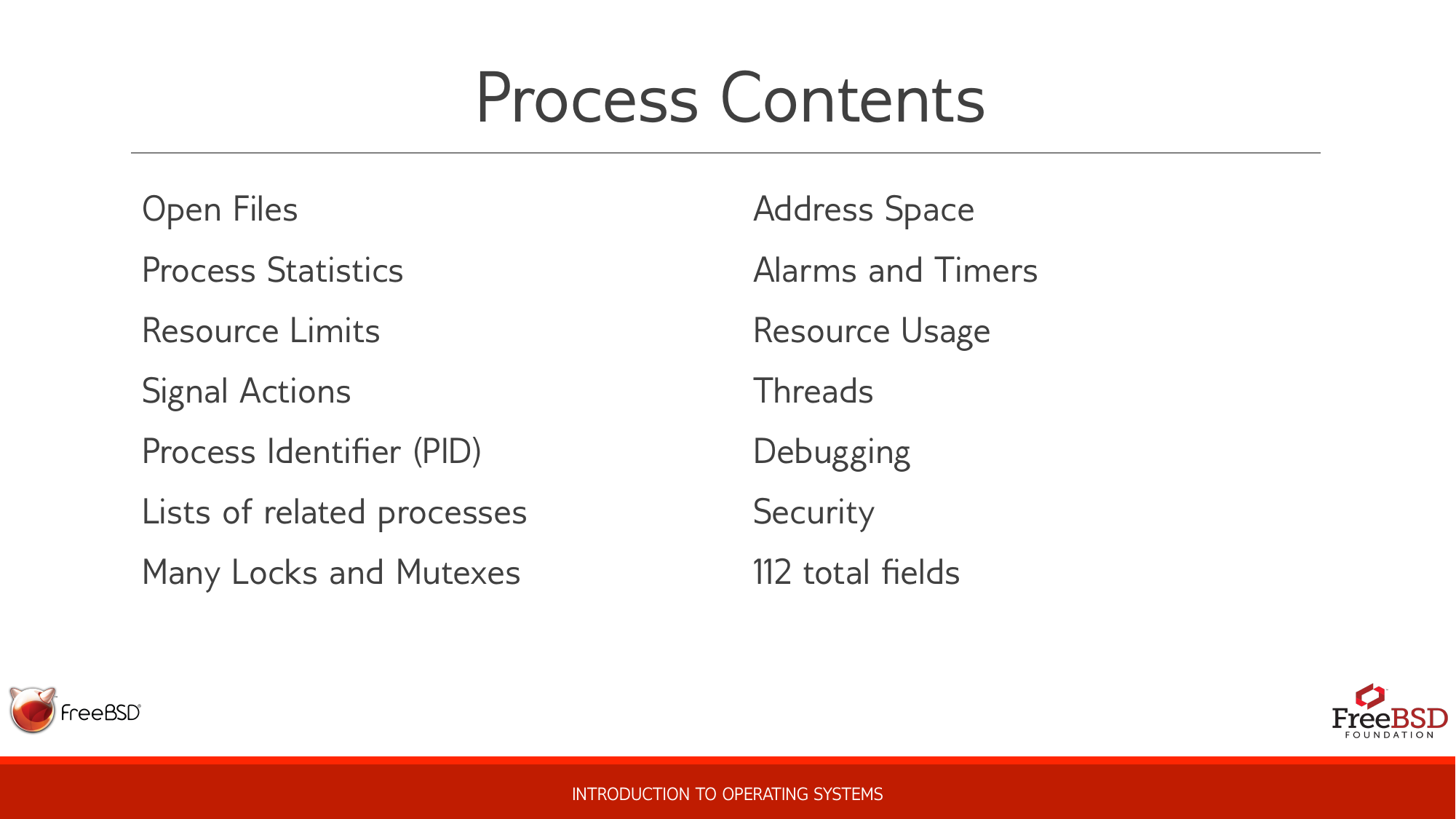

# Process Contents
Open Files
Process Statistics
Resource Limits
Signal Actions
Process Identifier (PID)
Lists of related processes
Many Locks and Mutexes
Address Space
Alarms and Timers
Resource Usage
Threads
Debugging
Security
112 total fields
Introduction to Operating Systems